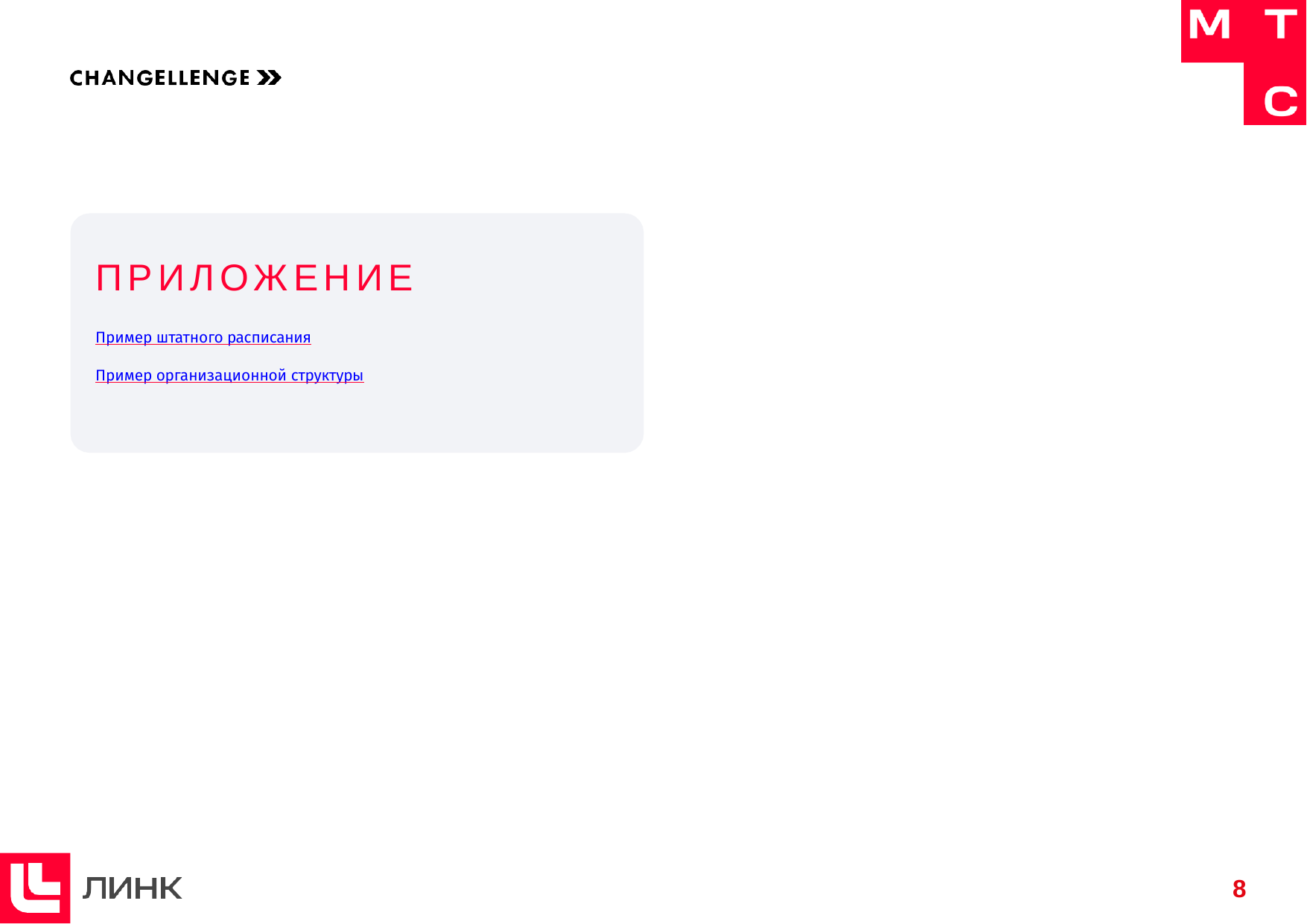

# ПРИЛОЖЕНИЕ

Пример штатного расписания

Пример организационной структуры
8